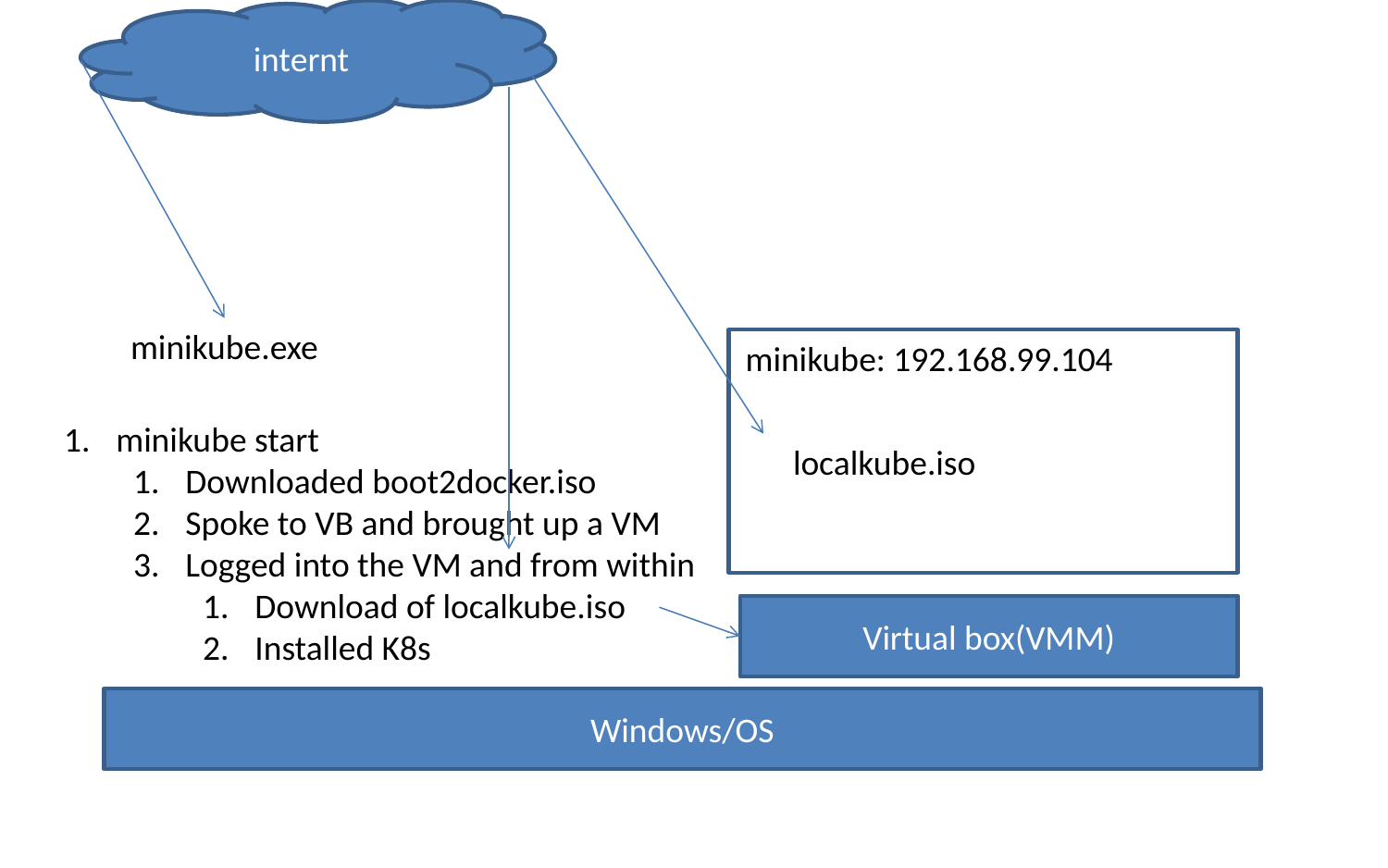

internt
minikube.exe

minikube: 192.168.99.104
minikube start
Downloaded boot2docker.iso
Spoke to VB and brought up a VM
Logged into the VM and from within
Download of localkube.iso
Installed K8s

localkube.iso
Virtual box(VMM)
Windows/OS